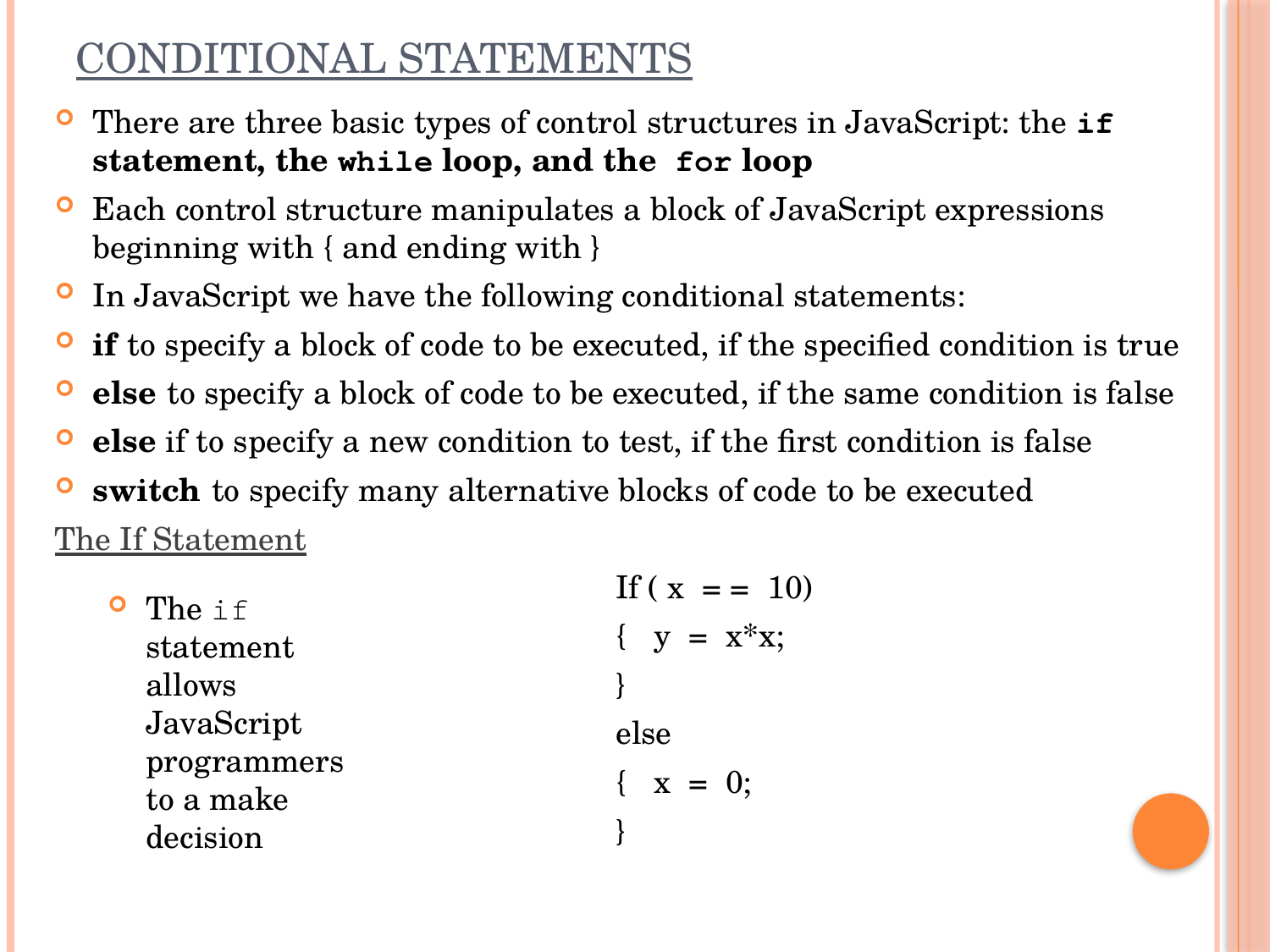

# Conditional Statements
There are three basic types of control structures in JavaScript: the if statement, the while loop, and the for loop
Each control structure manipulates a block of JavaScript expressions beginning with { and ending with }
In JavaScript we have the following conditional statements:
if to specify a block of code to be executed, if the specified condition is true
else to specify a block of code to be executed, if the same condition is false
else if to specify a new condition to test, if the first condition is false
switch to specify many alternative blocks of code to be executed
The If Statement

If ( x  = =  10)
{	y  =  x*x;
}
else
{	x  =  0;
}

The if statement allows JavaScript programmers to a make decision